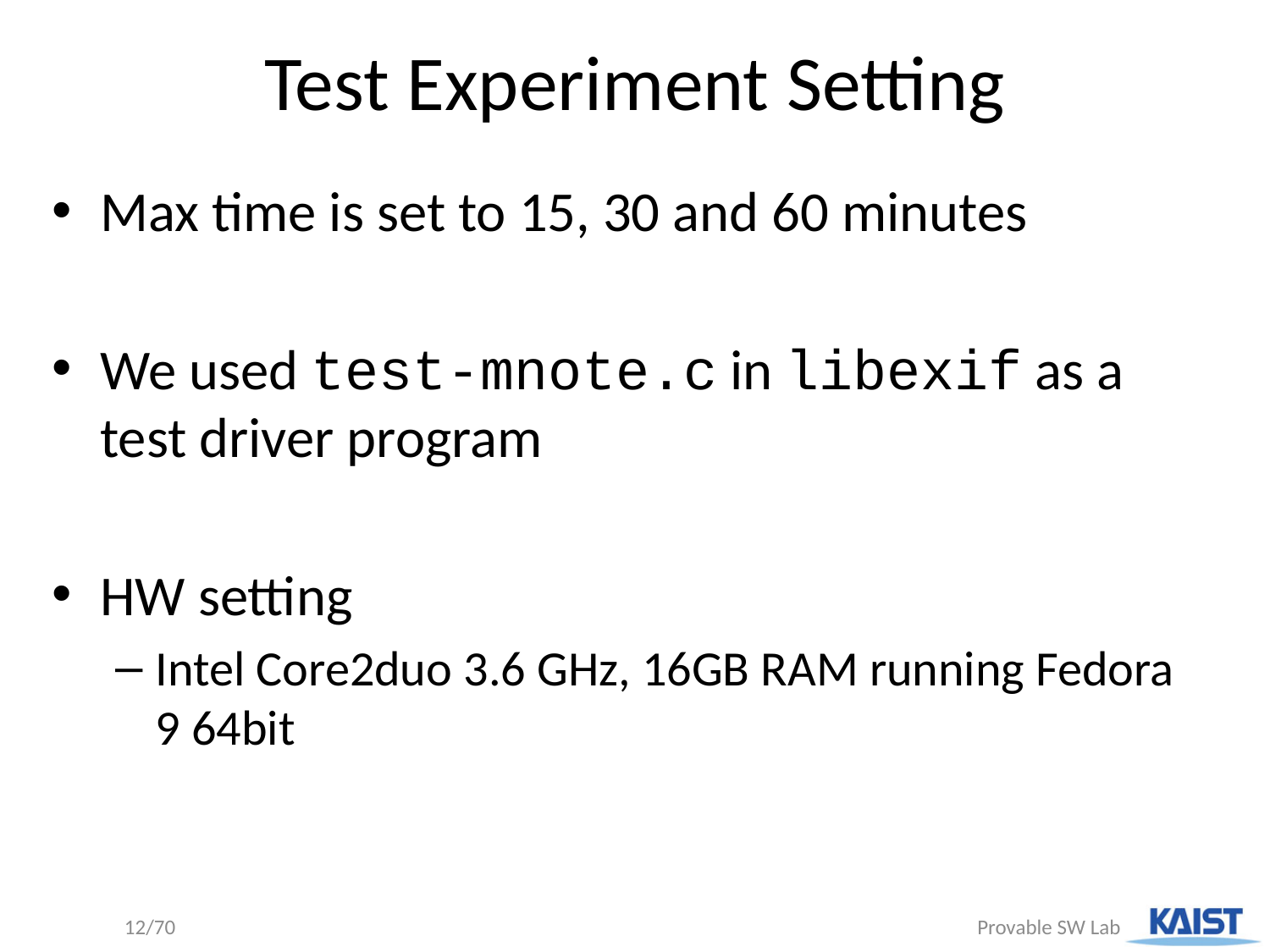

# Test Experiment Setting
Max time is set to 15, 30 and 60 minutes

We used test-mnote.c in libexif as a test driver program

HW setting
Intel Core2duo 3.6 GHz, 16GB RAM running Fedora 9 64bit

12/70
 Provable SW Lab